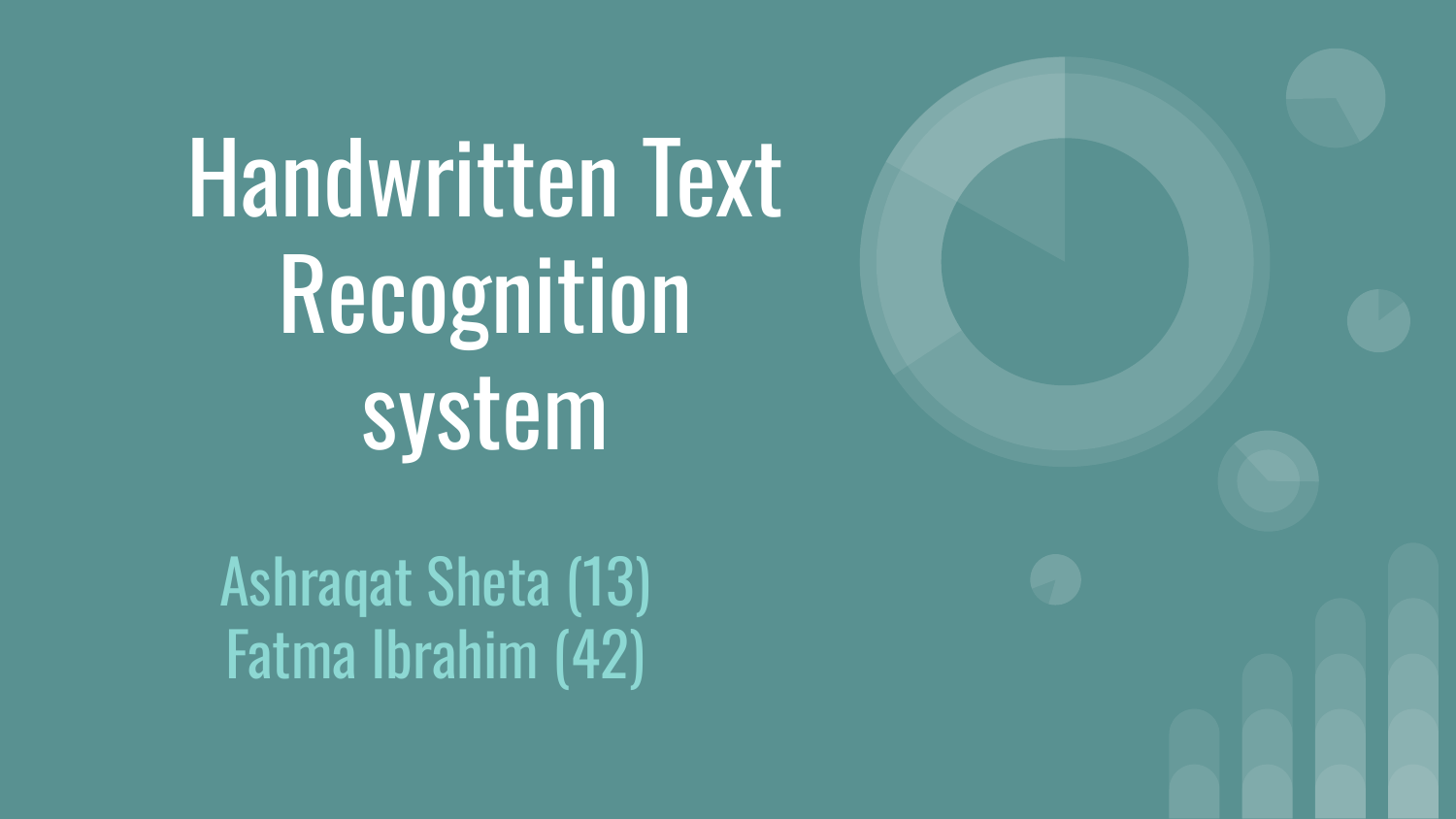

# Handwritten Text Recognition system

Ashraqat Sheta (13)
Fatma Ibrahim (42)